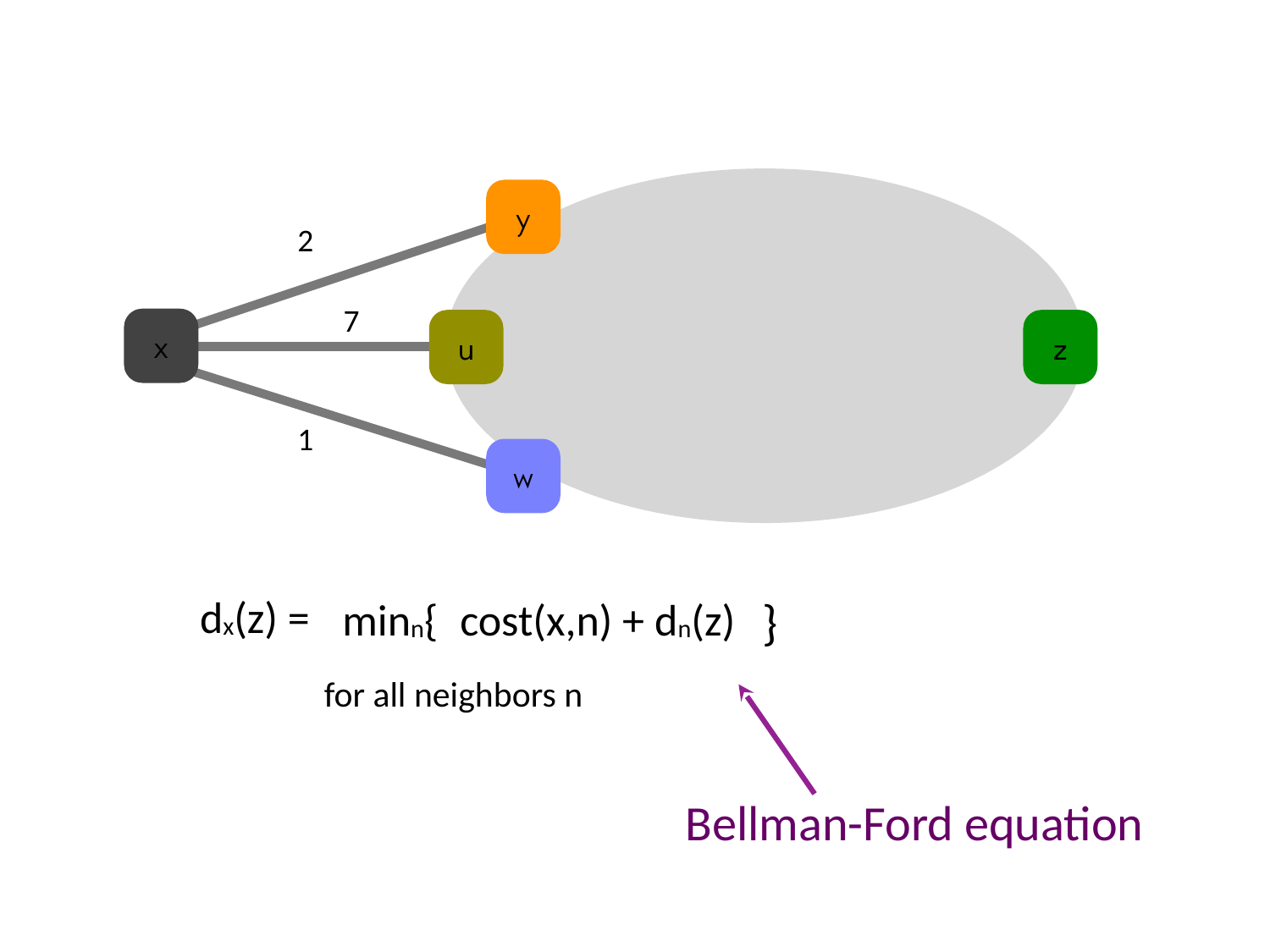

y
2

7
x
u
z

1
w
dx(z) =
}
minn{
cost(x,n) + dn(z)
for all neighbors n

Bellman-Ford equation